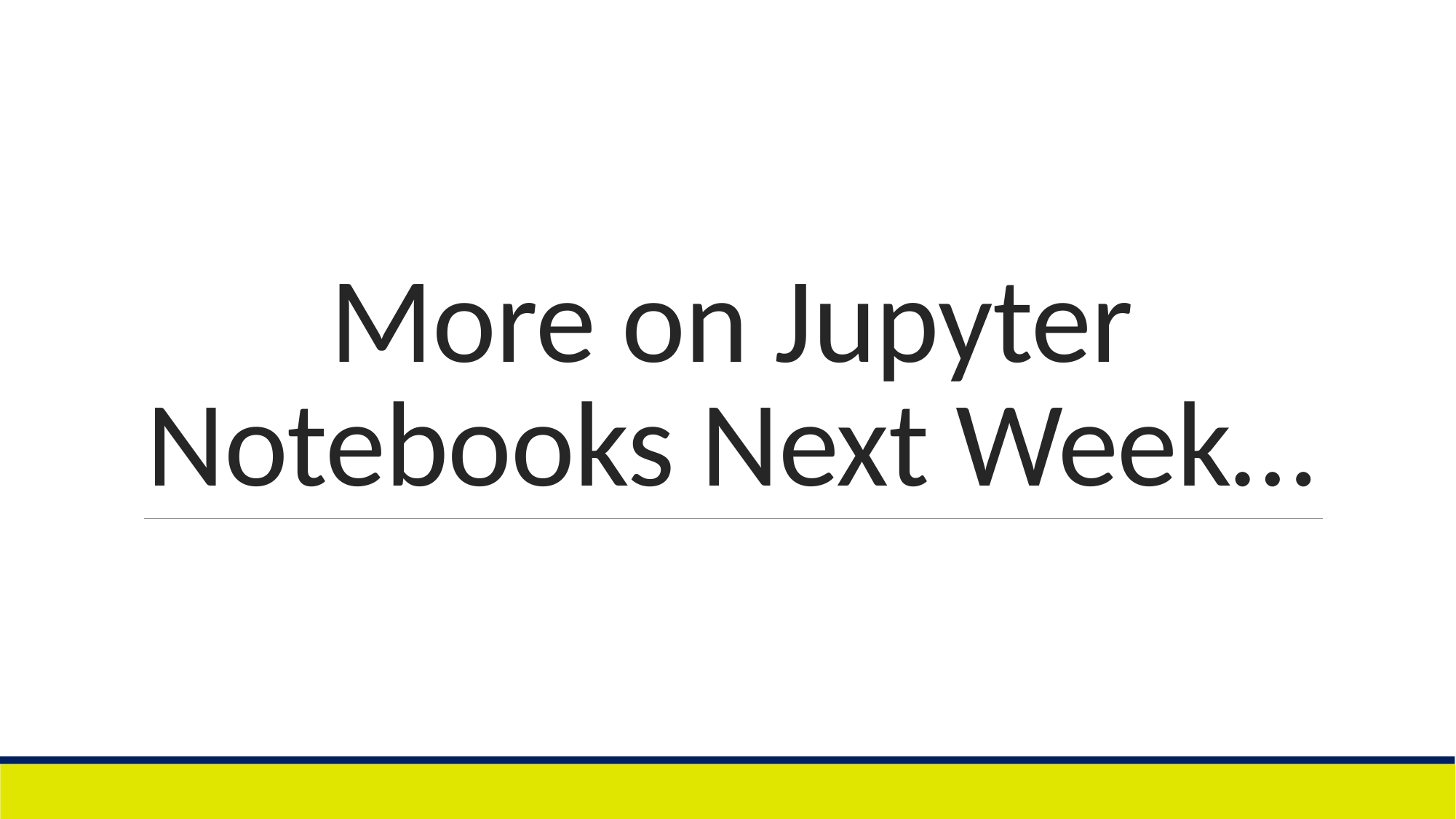

# More on Jupyter Notebooks Next Week…